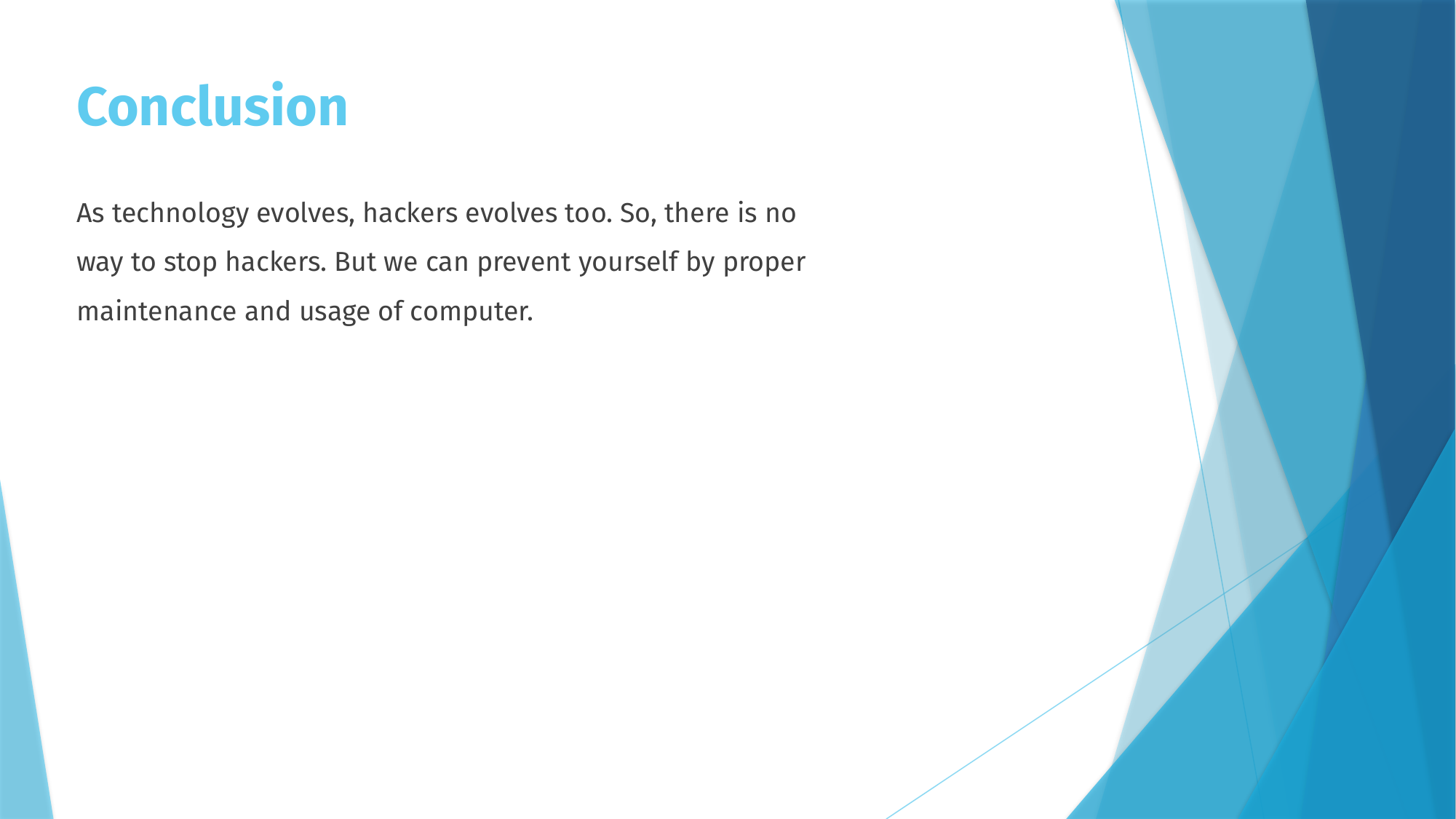

# Conclusion
As technology evolves, hackers evolves too. So, there is no way to stop hackers. But we can prevent yourself by proper maintenance and usage of computer.